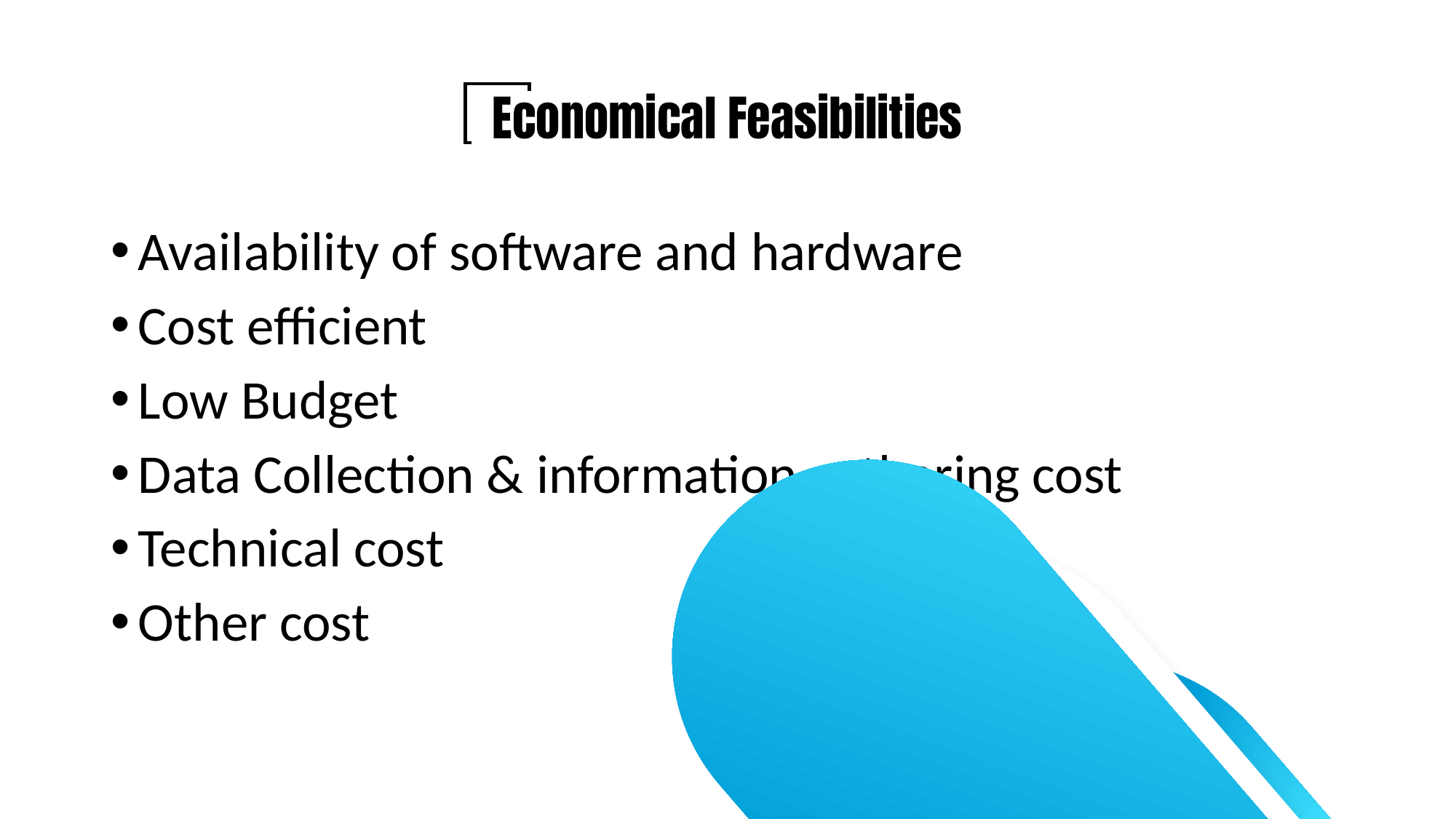

# Economical Feasibilities

Availability of software and hardware
Cost efficient
Low Budget
Data Collection & information gathering cost
Technical cost
Other cost